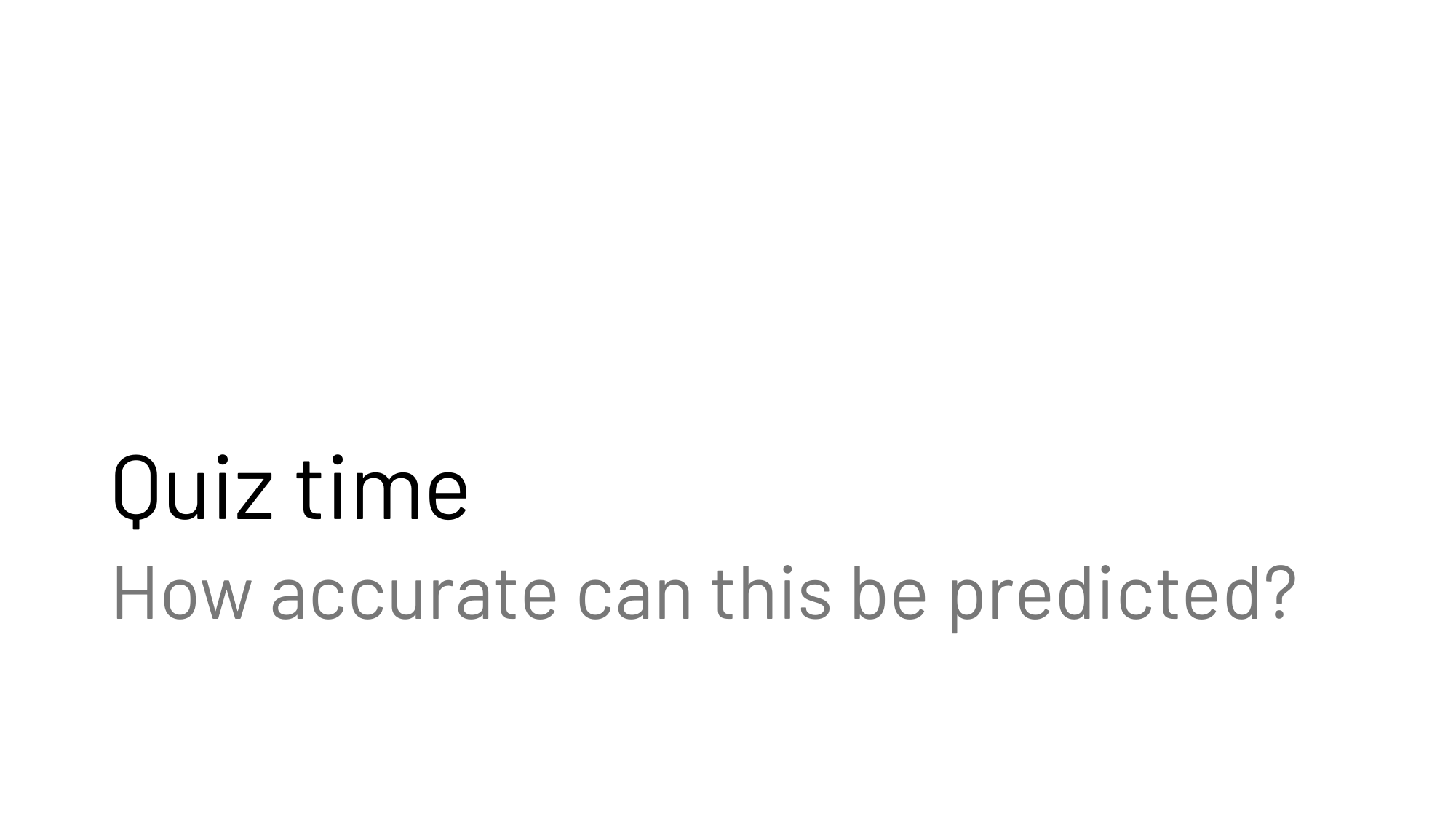

# Quiz time
How accurate can this be predicted?